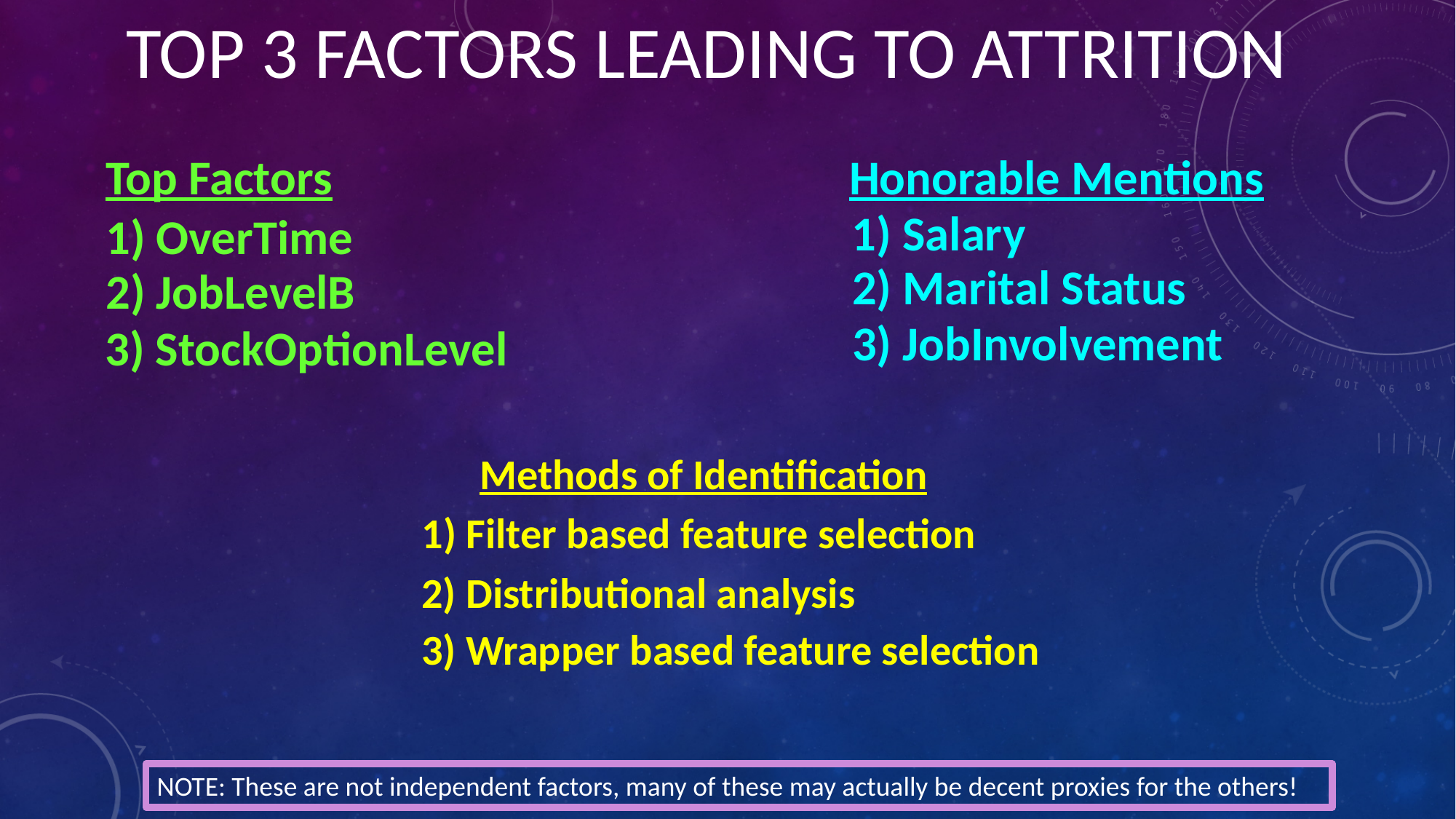

# Top 3 factors leading to attrition
Top Factors
Honorable Mentions
1) Salary
1) OverTime
2) Marital Status
2) JobLevelB
3) JobInvolvement
3) StockOptionLevel
Methods of Identification
1) Filter based feature selection
2) Distributional analysis
3) Wrapper based feature selection
NOTE: These are not independent factors, many of these may actually be decent proxies for the others!